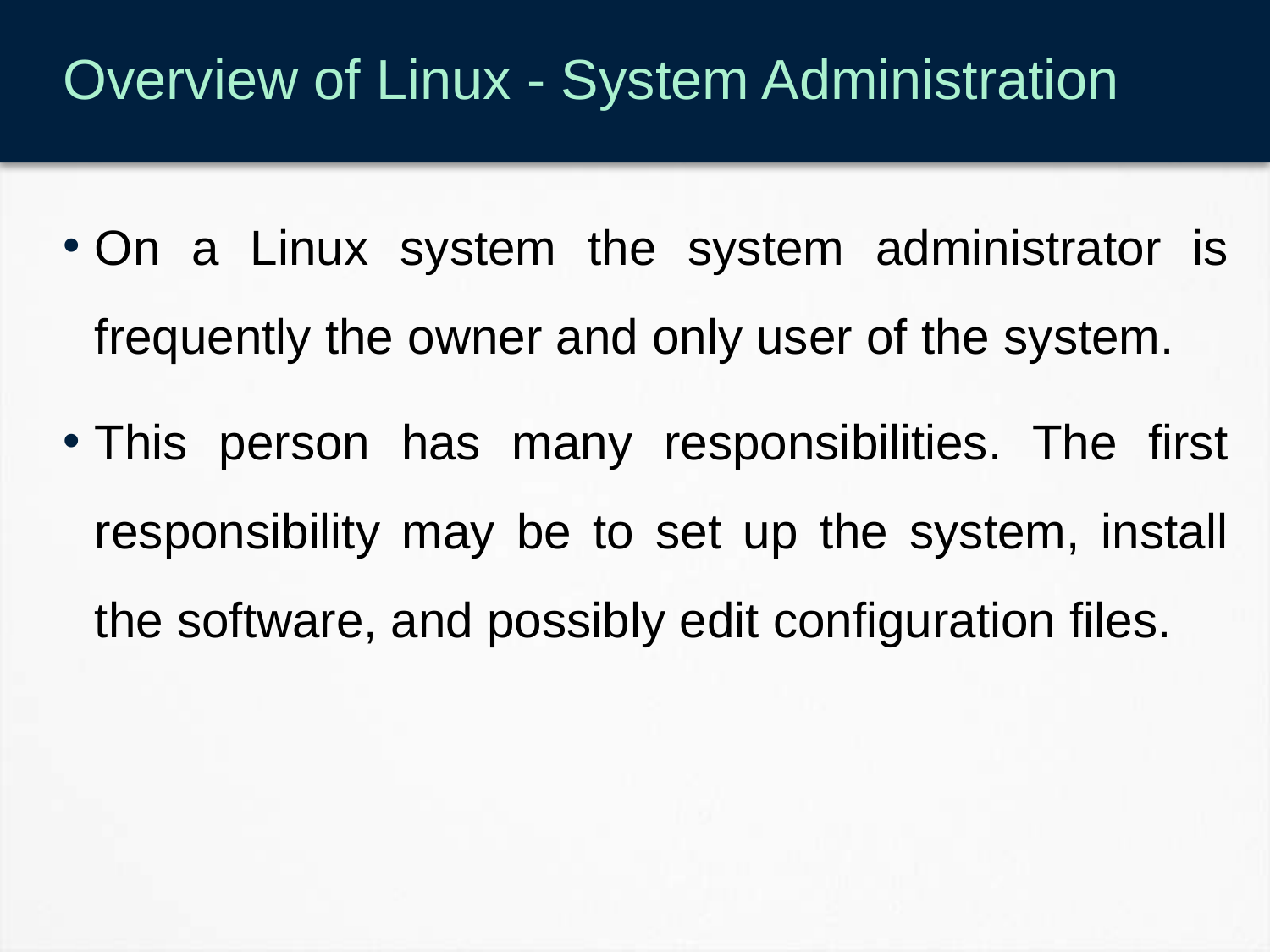

# Overview of Linux - System Administration
On a Linux system the system administrator is frequently the owner and only user of the system.
This person has many responsibilities. The first responsibility may be to set up the system, install the software, and possibly edit configuration files.